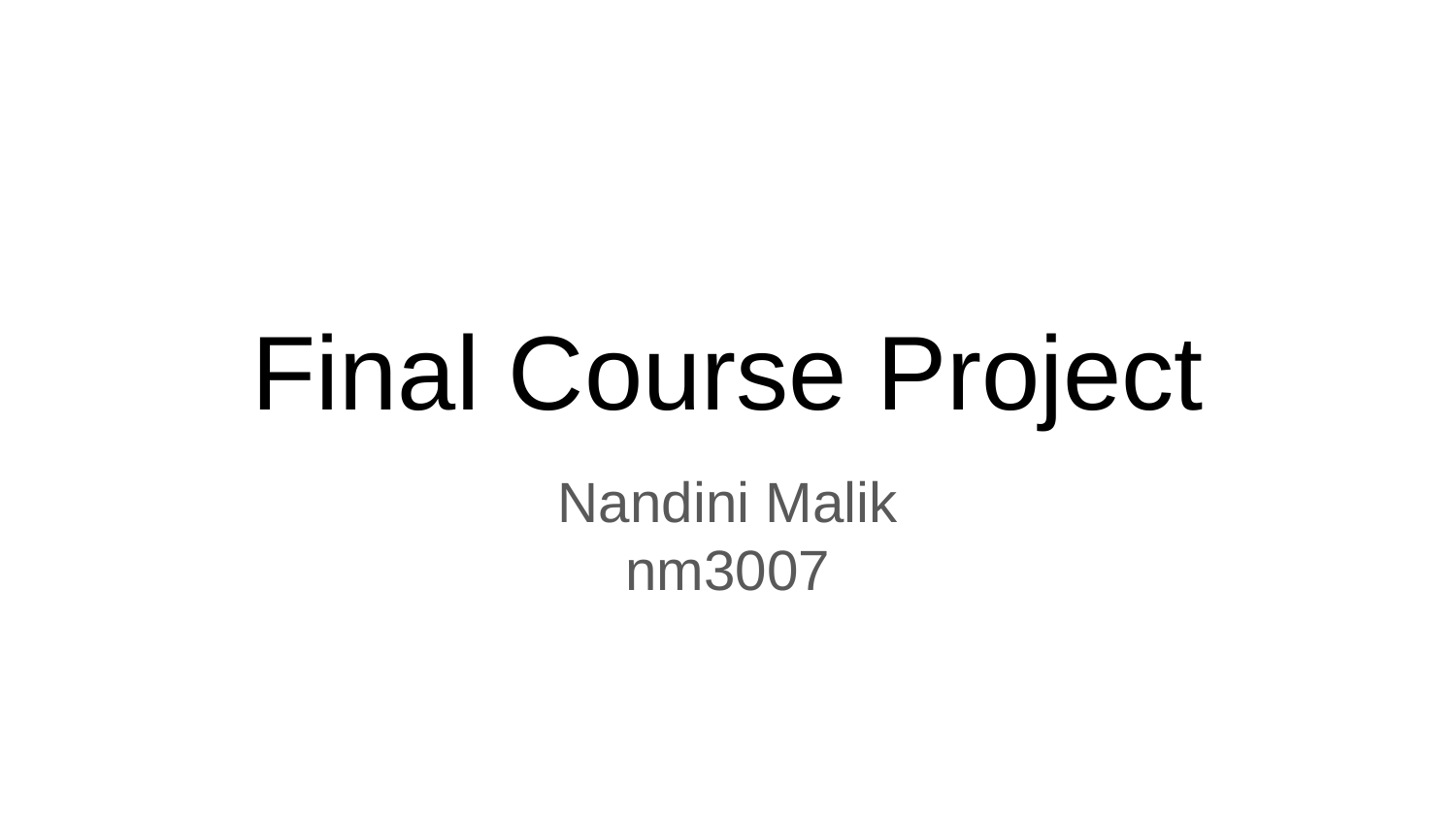

# Final Course Project
Nandini Malik
nm3007